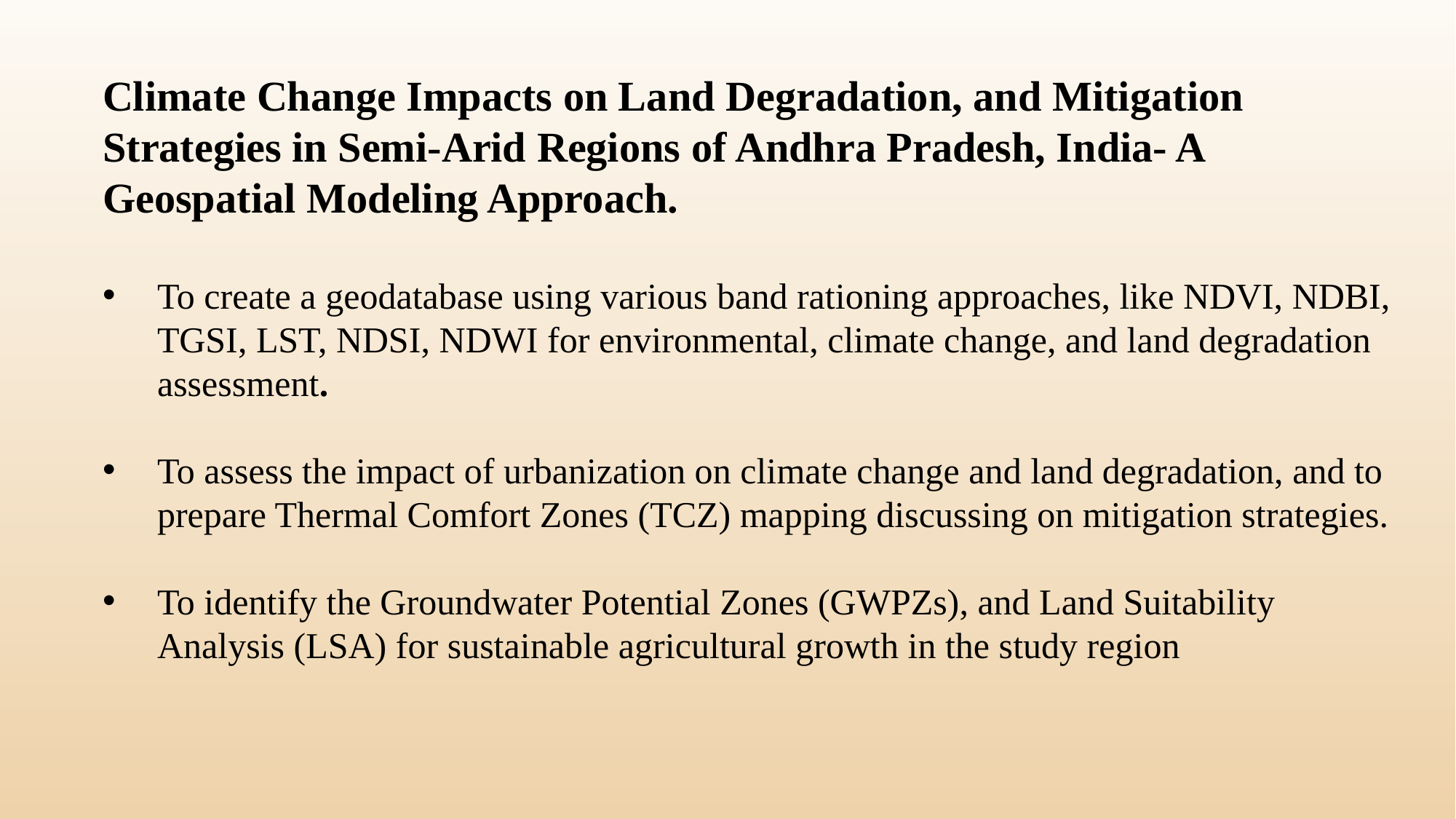

Climate Change Impacts on Land Degradation, and Mitigation Strategies in Semi-Arid Regions of Andhra Pradesh, India- A Geospatial Modeling Approach.

To create a geodatabase using various band rationing approaches, like NDVI, NDBI, TGSI, LST, NDSI, NDWI for environmental, climate change, and land degradation assessment.

To assess the impact of urbanization on climate change and land degradation, and to prepare Thermal Comfort Zones (TCZ) mapping discussing on mitigation strategies.

To identify the Groundwater Potential Zones (GWPZs), and Land Suitability Analysis (LSA) for sustainable agricultural growth in the study region
8